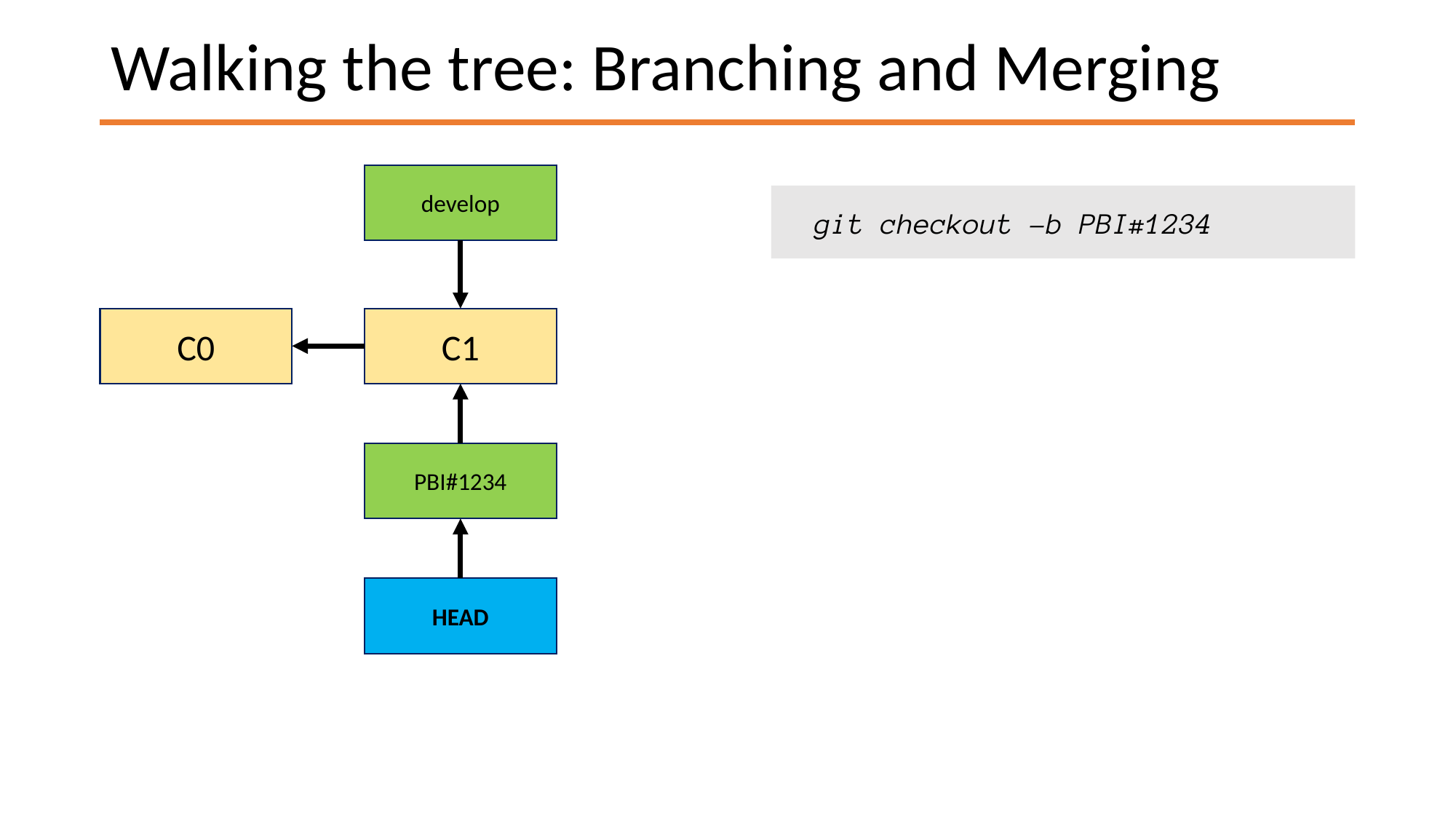

# Walking the tree: Branching and Merging
develop
git checkout –b PBI#1234
C1
C0
PBI#1234
HEAD